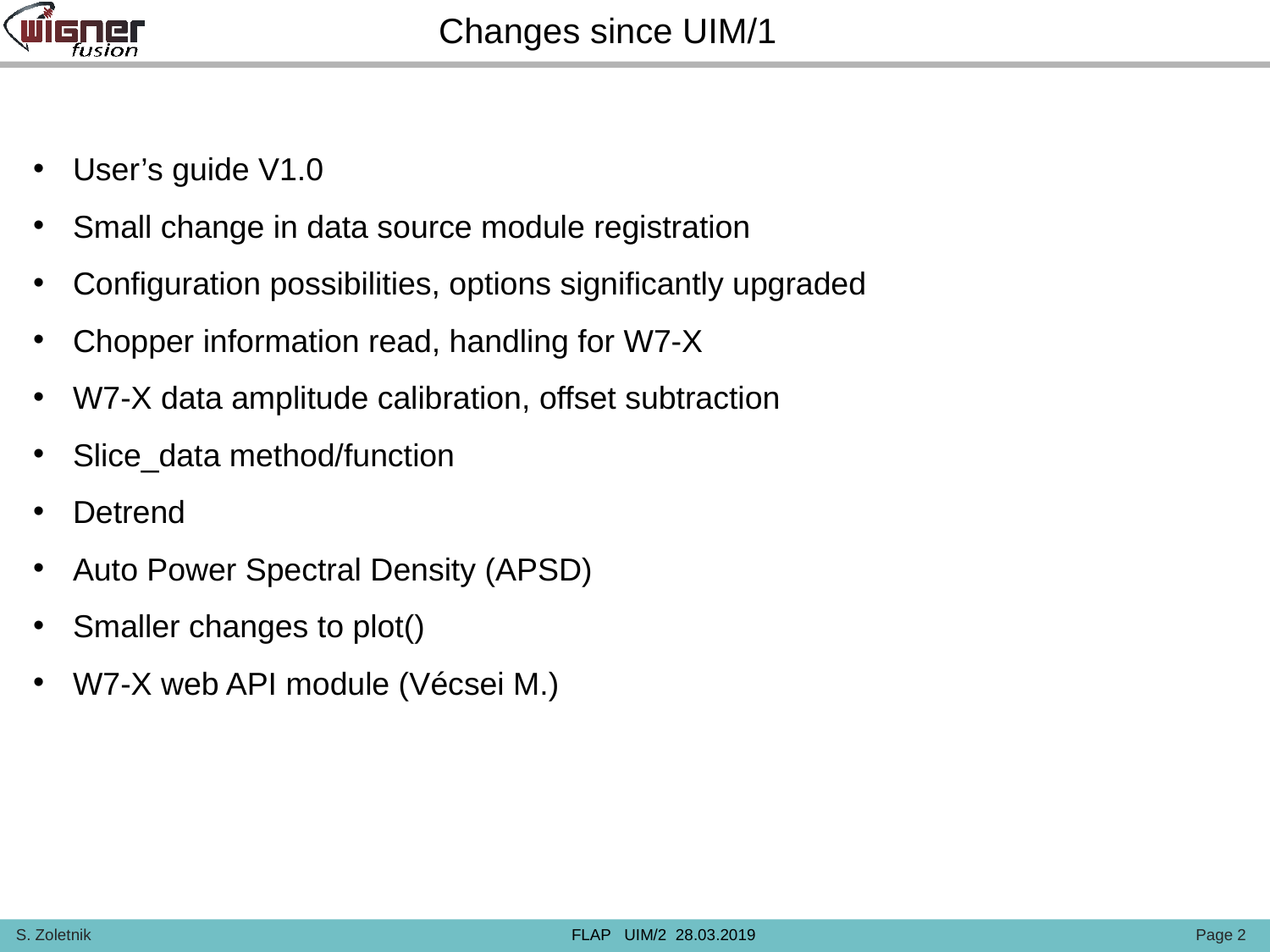

Changes since UIM/1
User’s guide V1.0
Small change in data source module registration
Configuration possibilities, options significantly upgraded
Chopper information read, handling for W7-X
W7-X data amplitude calibration, offset subtraction
Slice_data method/function
Detrend
Auto Power Spectral Density (APSD)
Smaller changes to plot()
W7-X web API module (Vécsei M.)